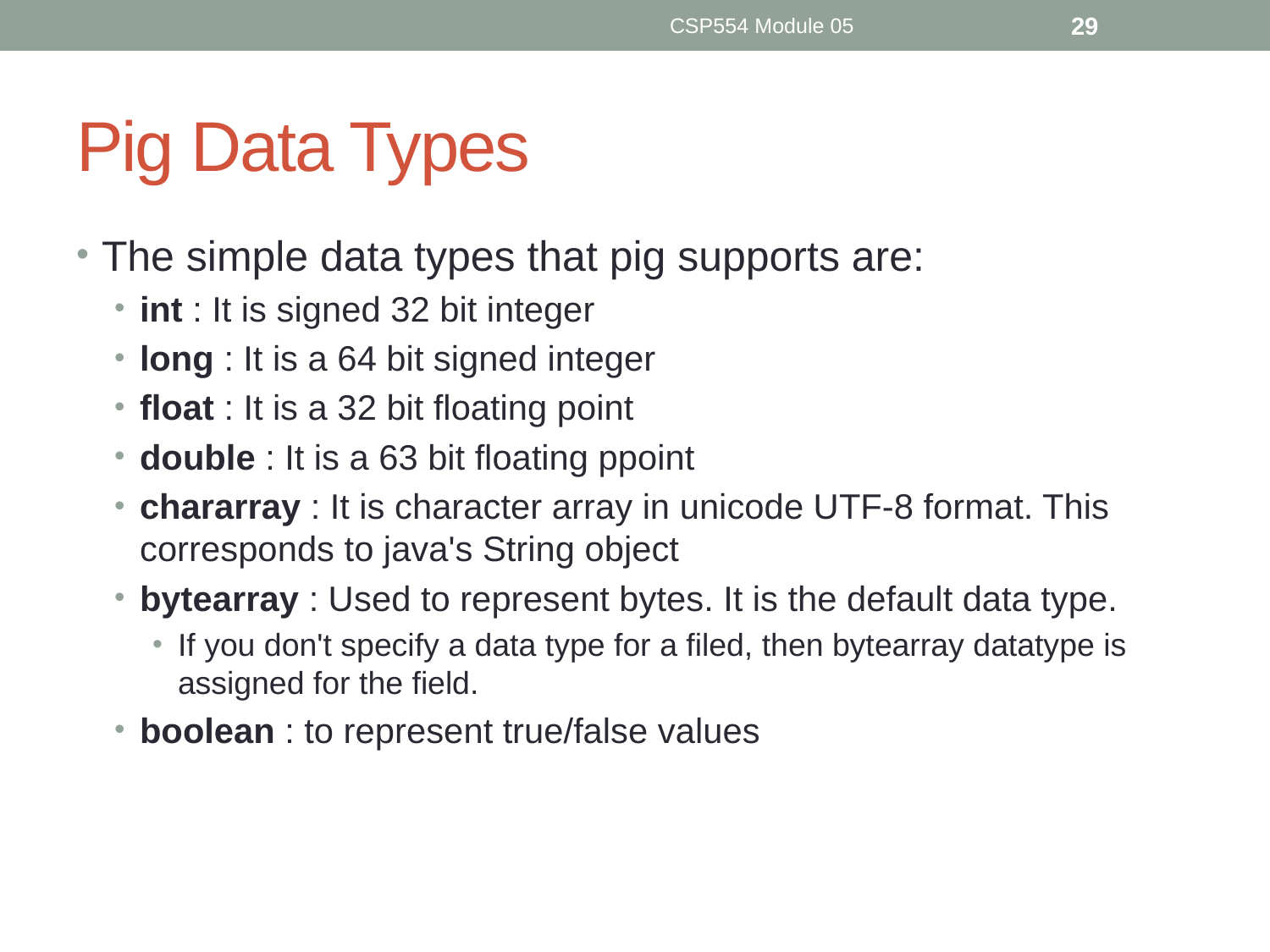

CSP554 Module 05
29
# Pig Data Types
The simple data types that pig supports are:
int : It is signed 32 bit integer
long : It is a 64 bit signed integer
float : It is a 32 bit floating point
double : It is a 63 bit floating ppoint
chararray : It is character array in unicode UTF-8 format. This corresponds to java's String object
bytearray : Used to represent bytes. It is the default data type.
If you don't specify a data type for a filed, then bytearray datatype is assigned for the field.
boolean : to represent true/false values